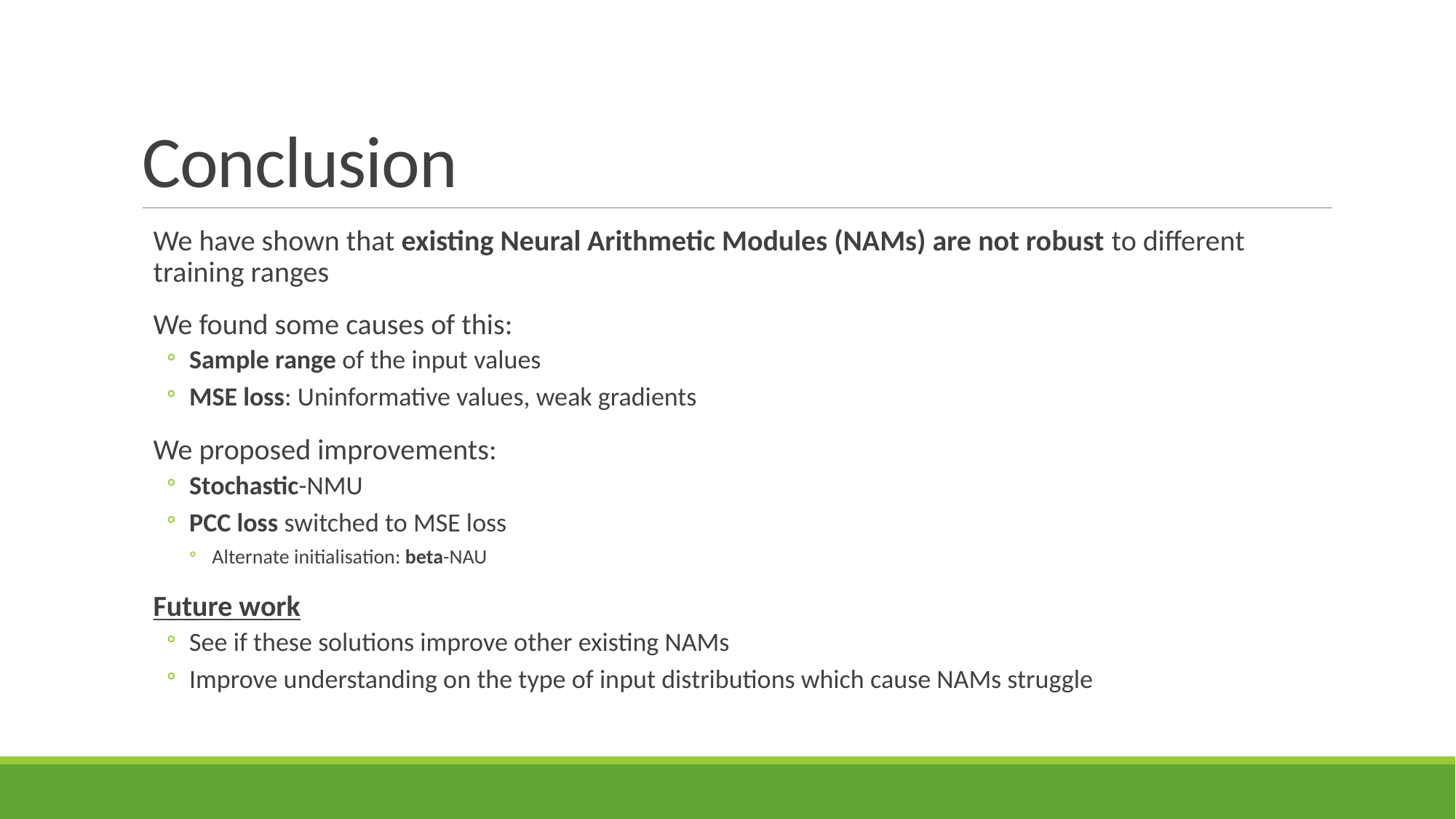

# Conclusion
We have shown that existing Neural Arithmetic Modules (NAMs) are not robust to different training ranges
We found some causes of this:
Sample range of the input values
MSE loss: Uninformative values, weak gradients
We proposed improvements:
Stochastic-NMU
PCC loss switched to MSE loss
Alternate initialisation: beta-NAU
Future work
See if these solutions improve other existing NAMs
Improve understanding on the type of input distributions which cause NAMs struggle